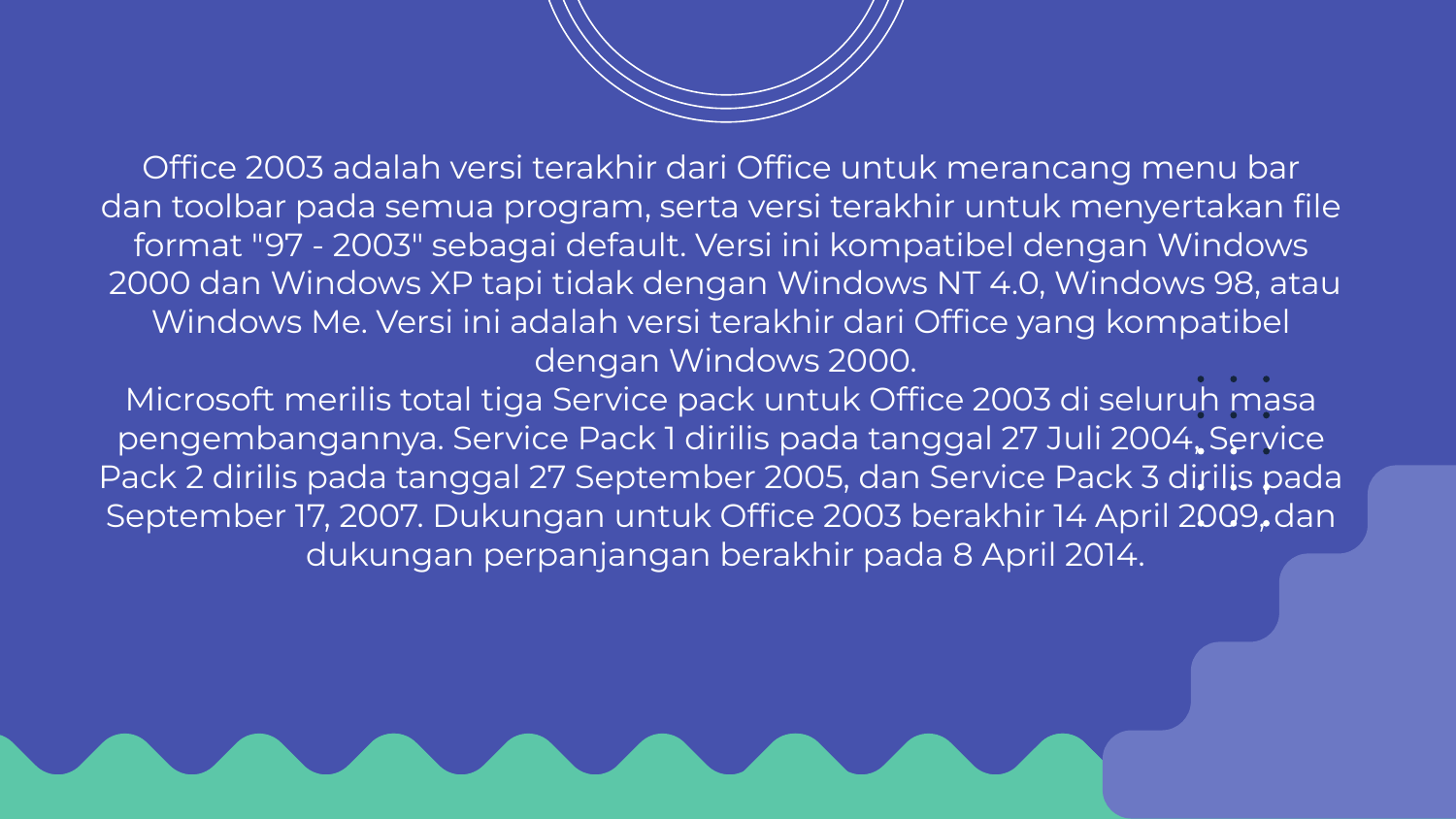

Office 2003 adalah versi terakhir dari Office untuk merancang menu bar
dan toolbar pada semua program, serta versi terakhir untuk menyertakan file
format "97 - 2003" sebagai default. Versi ini kompatibel dengan Windows
2000 dan Windows XP tapi tidak dengan Windows NT 4.0, Windows 98, atau
Windows Me. Versi ini adalah versi terakhir dari Office yang kompatibel
dengan Windows 2000.
Microsoft merilis total tiga Service pack untuk Office 2003 di seluruh masa
pengembangannya. Service Pack 1 dirilis pada tanggal 27 Juli 2004, Service
Pack 2 dirilis pada tanggal 27 September 2005, dan Service Pack 3 dirilis pada
September 17, 2007. Dukungan untuk Office 2003 berakhir 14 April 2009, dan
dukungan perpanjangan berakhir pada 8 April 2014.